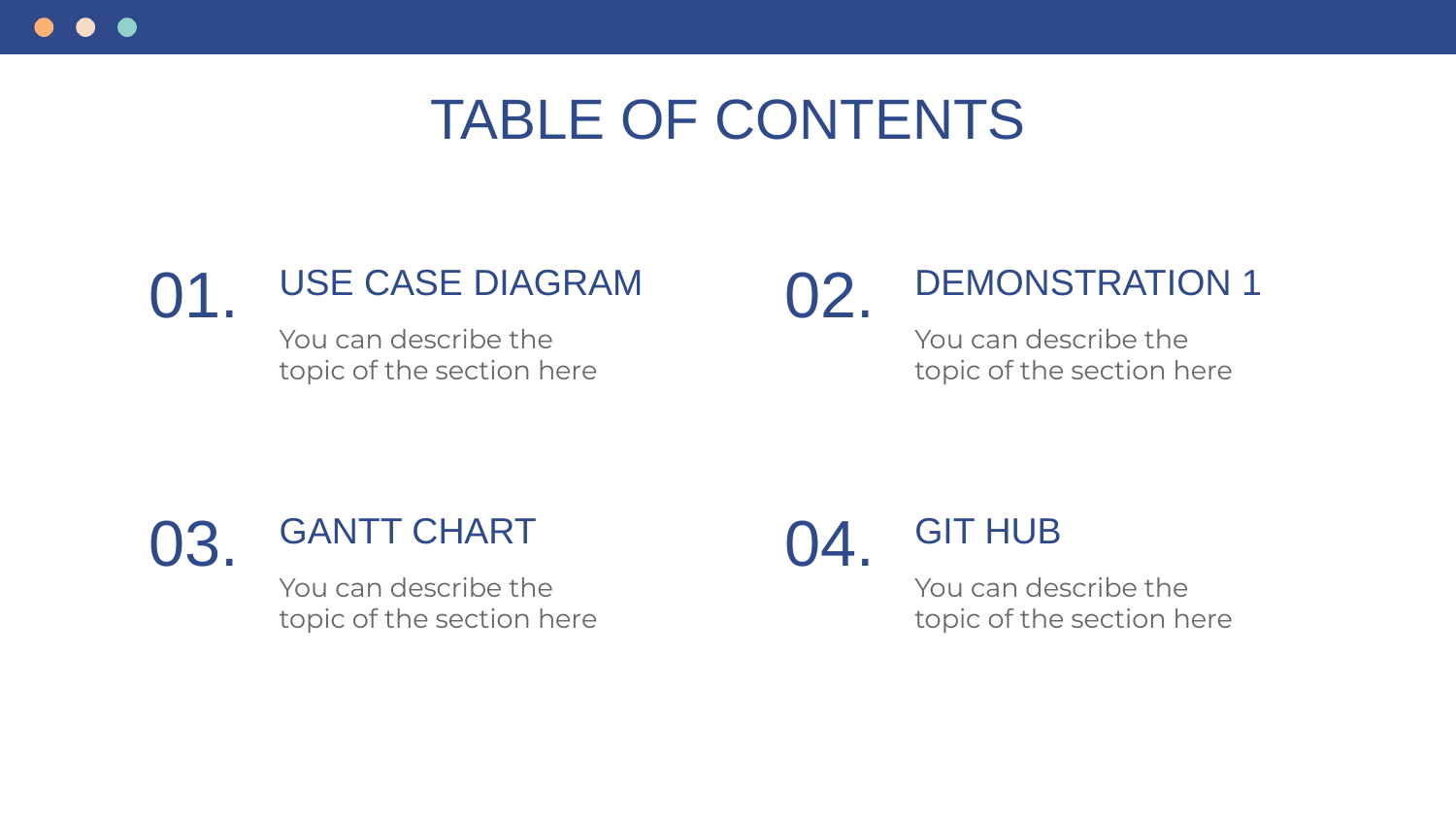

# TABLE OF CONTENTS
USE CASE DIAGRAM
DEMONSTRATION 1
01.
02.
You can describe the topic of the section here
You can describe the topic of the section here
GANTT CHART
GIT HUB
03.
04.
You can describe the topic of the section here
You can describe the topic of the section here